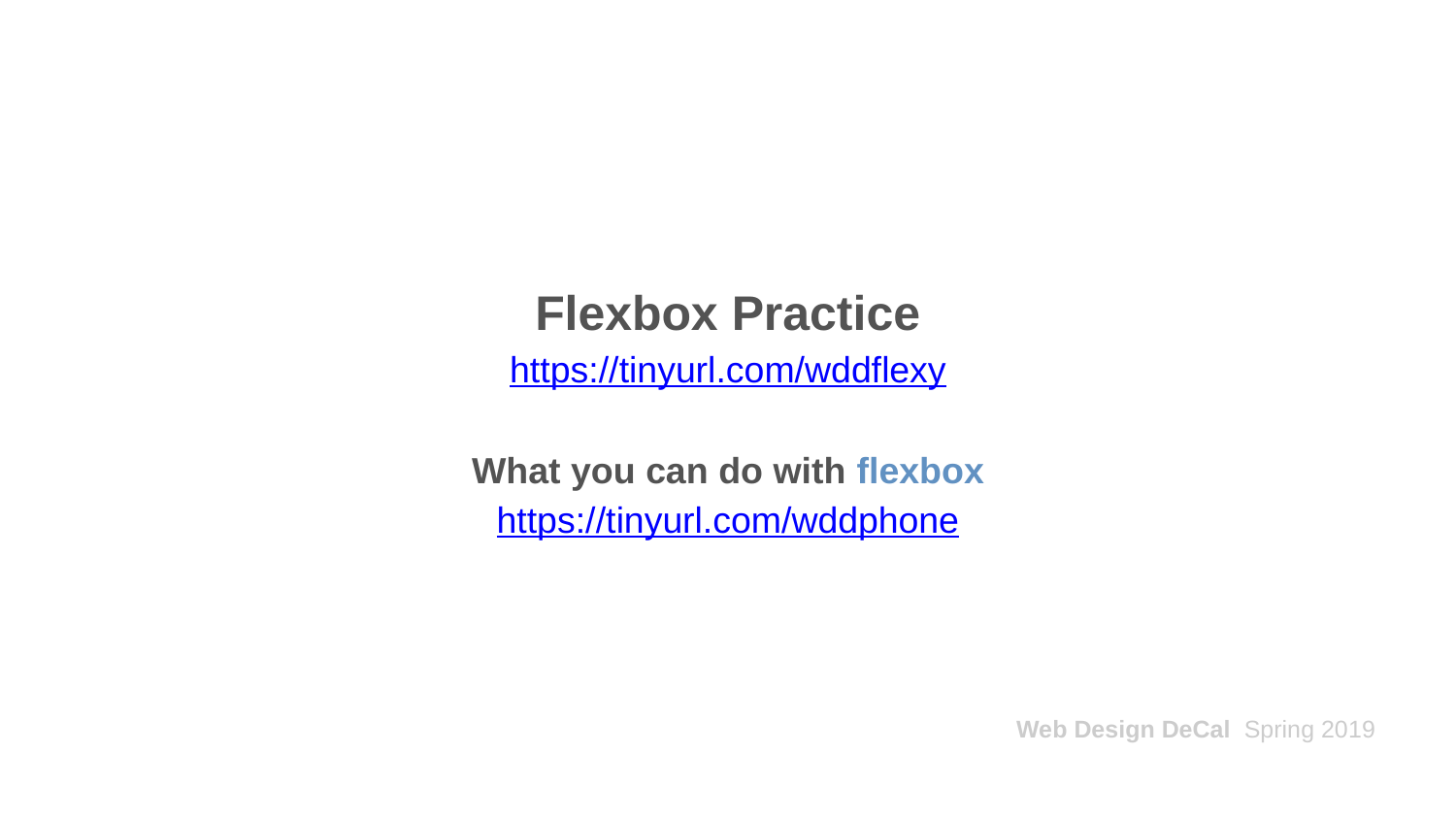

# Flexbox Practice
https://tinyurl.com/wddflexy

What you can do with flexbox
https://tinyurl.com/wddphone